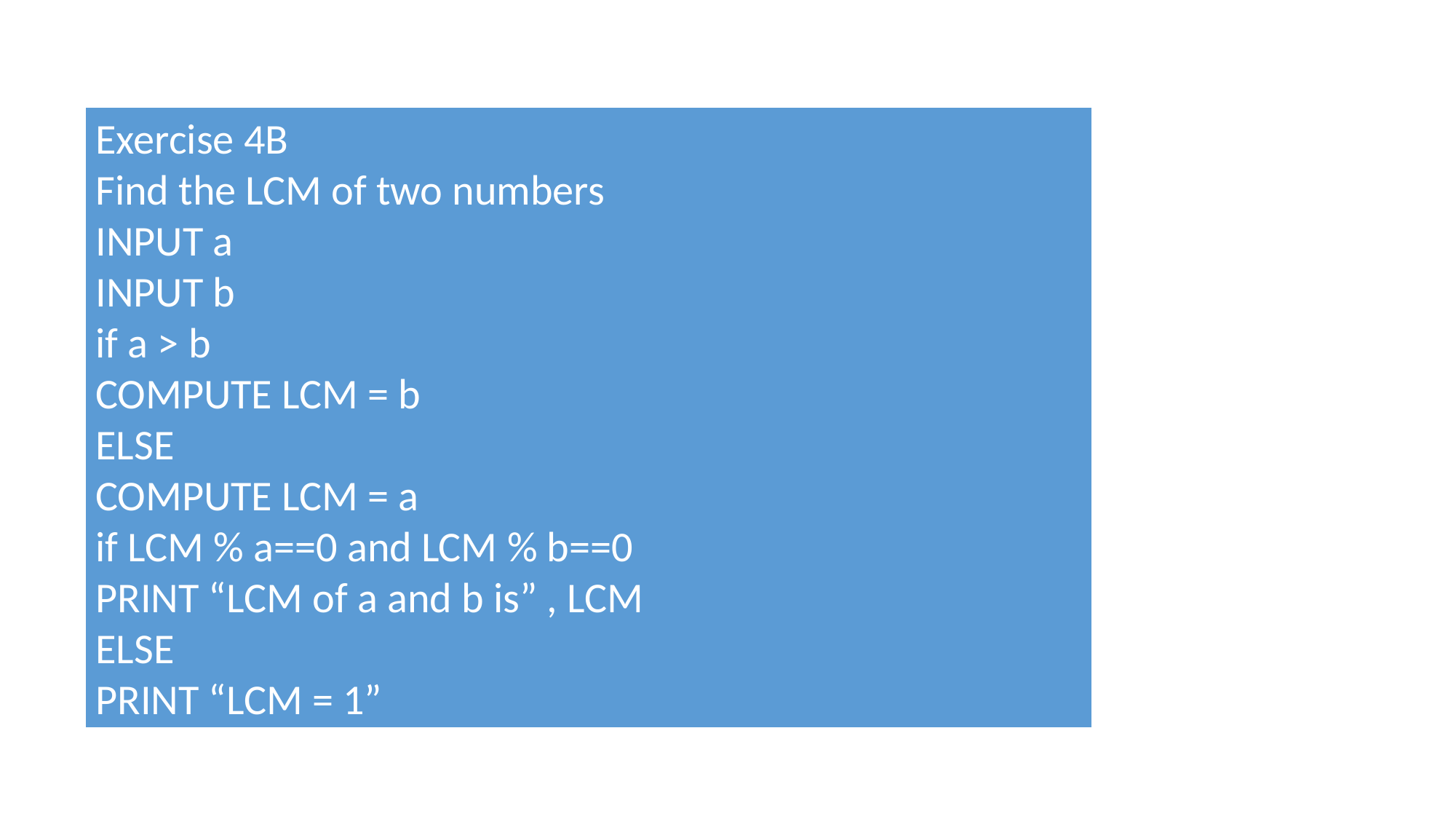

Exercise 4B
Find the LCM of two numbers
INPUT a
INPUT b
if a > b
COMPUTE LCM = b
ELSE
COMPUTE LCM = a
if LCM % a==0 and LCM % b==0
PRINT “LCM of a and b is” , LCM
ELSE
PRINT “LCM = 1”